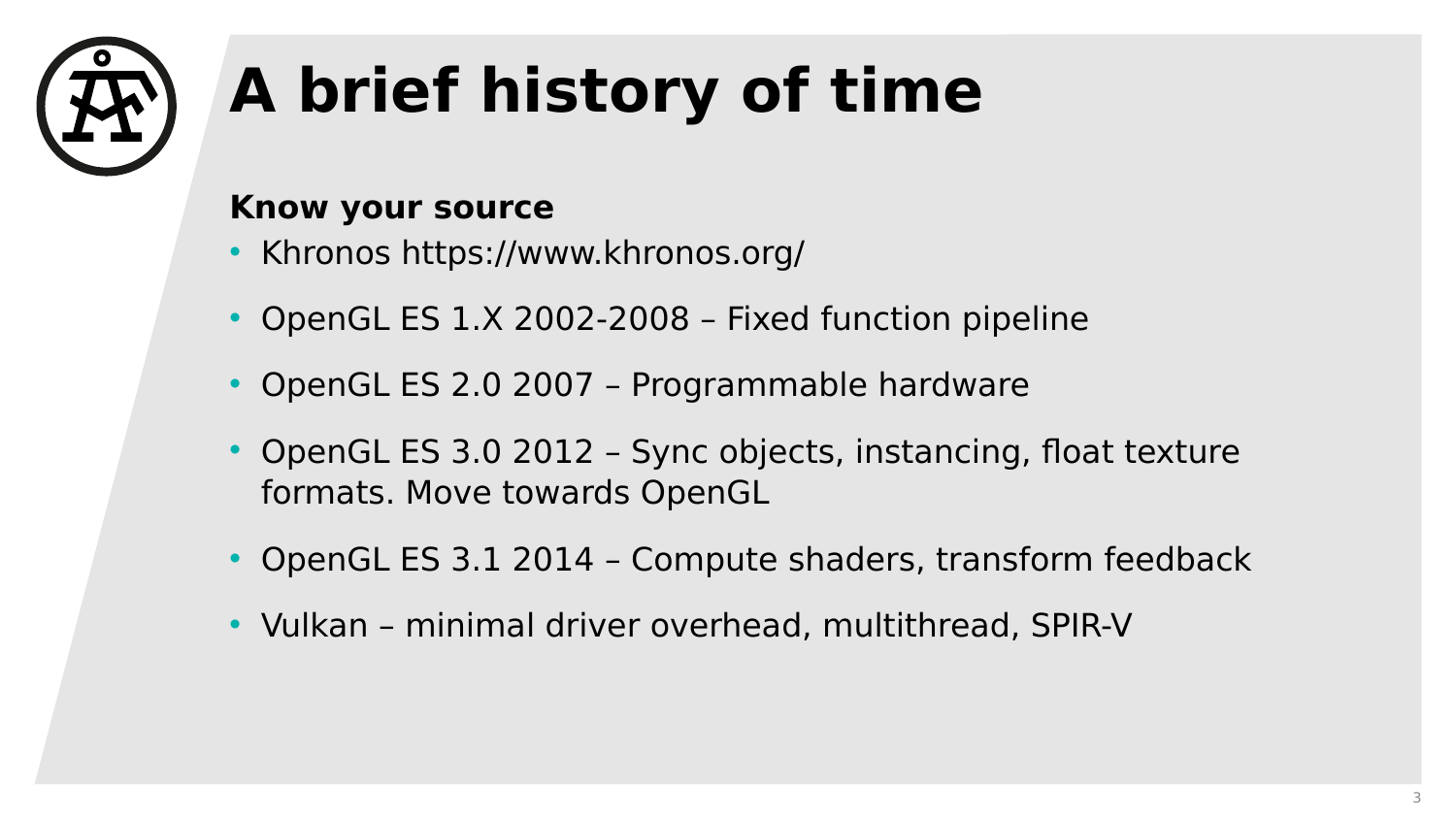

# A brief history of time
Know your source
Khronos https://www.khronos.org/
OpenGL ES 1.X 2002-2008 – Fixed function pipeline
OpenGL ES 2.0 2007 – Programmable hardware
OpenGL ES 3.0 2012 – Sync objects, instancing, float texture formats. Move towards OpenGL
OpenGL ES 3.1 2014 – Compute shaders, transform feedback
Vulkan – minimal driver overhead, multithread, SPIR-V

3